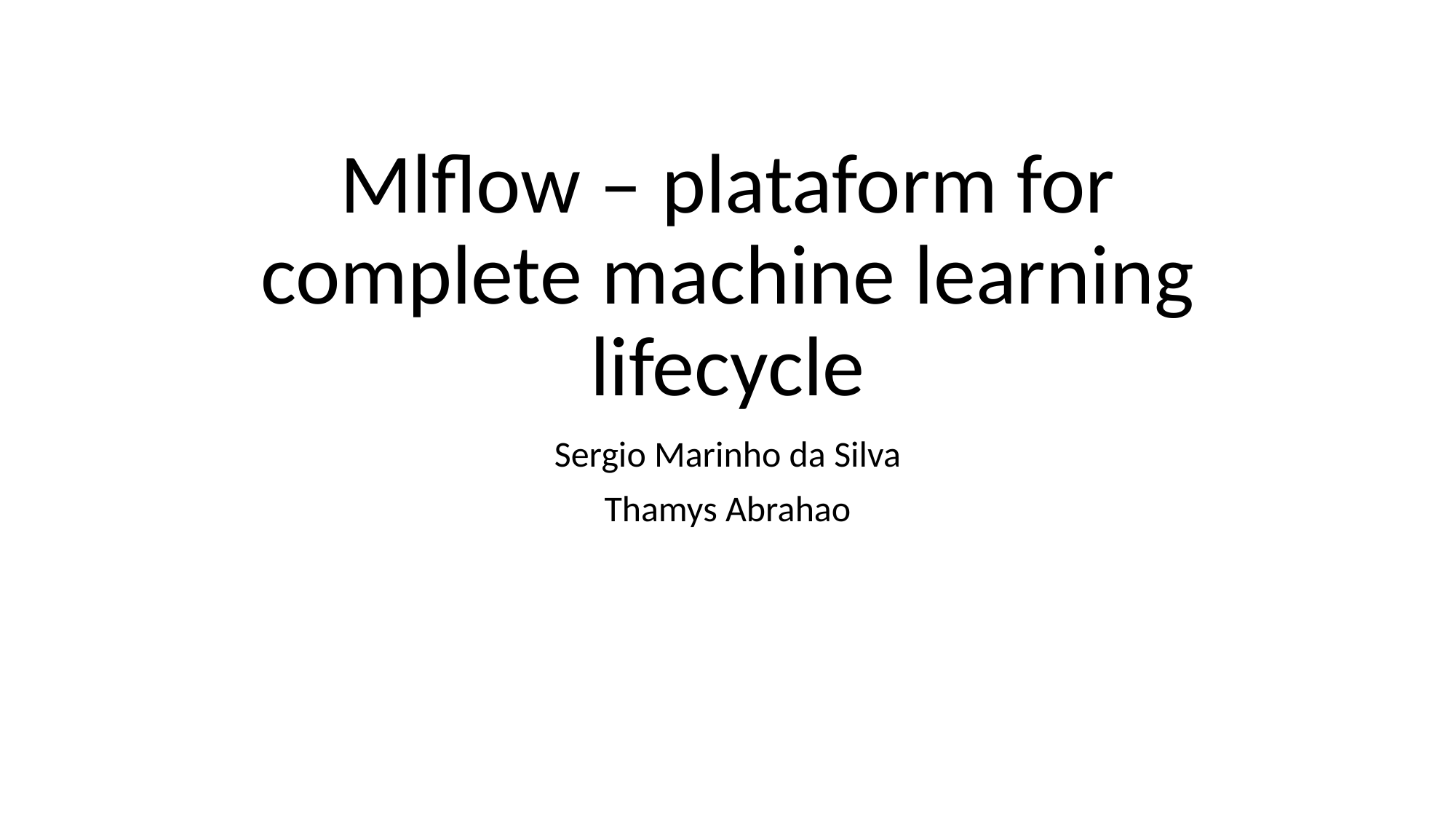

# Mlflow – plataform for complete machine learning lifecycle
Sergio Marinho da Silva
Thamys Abrahao